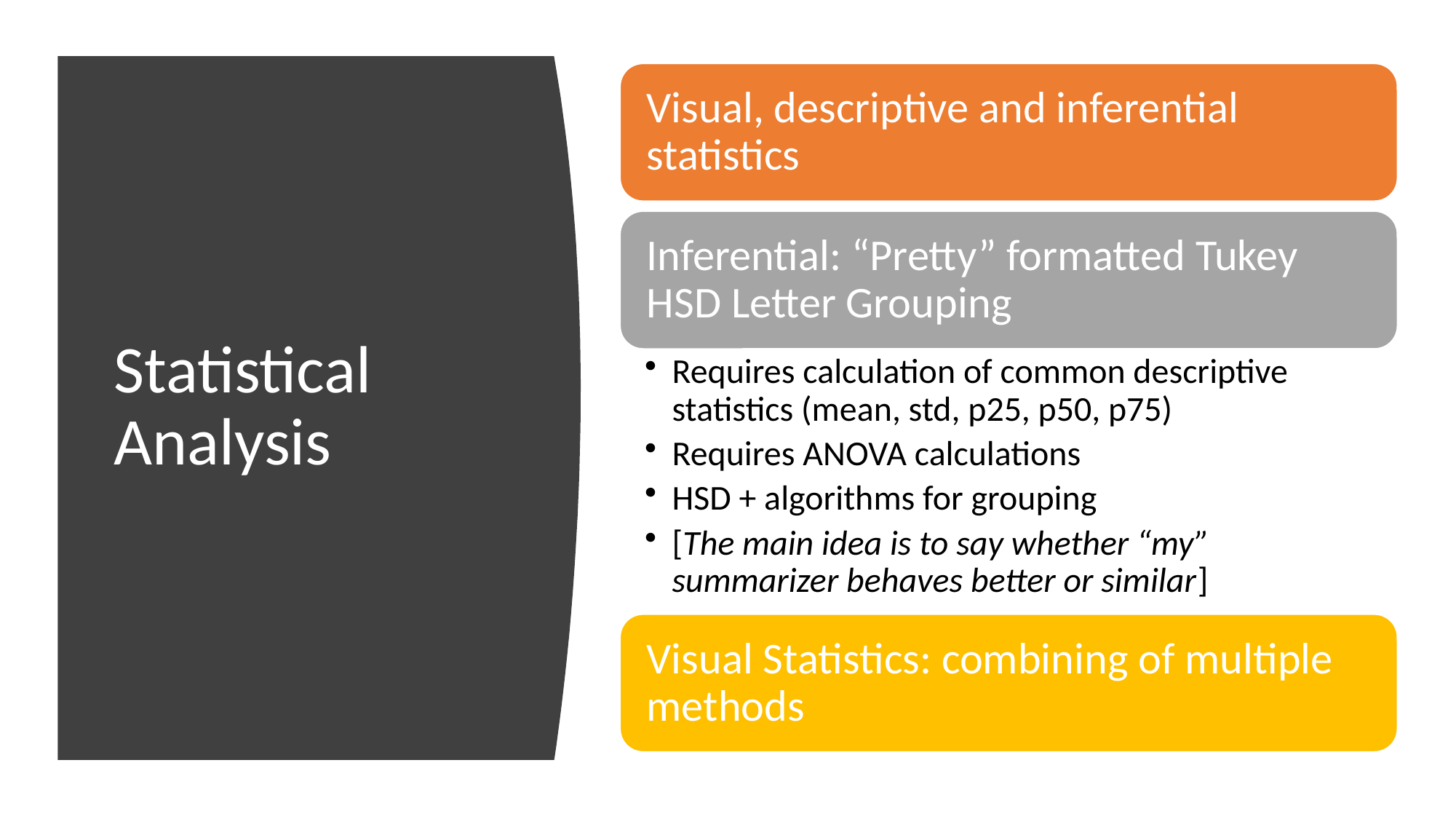

Visual, descriptive and inferential statistics
Inferential: “Pretty” formatted Tukey HSD Letter Grouping
Requires calculation of common descriptive statistics (mean, std, p25, p50, p75)
Requires ANOVA calculations
HSD + algorithms for grouping
[The main idea is to say whether “my” summarizer behaves better or similar]
Visual Statistics: combining of multiple methods

# Statistical Analysis